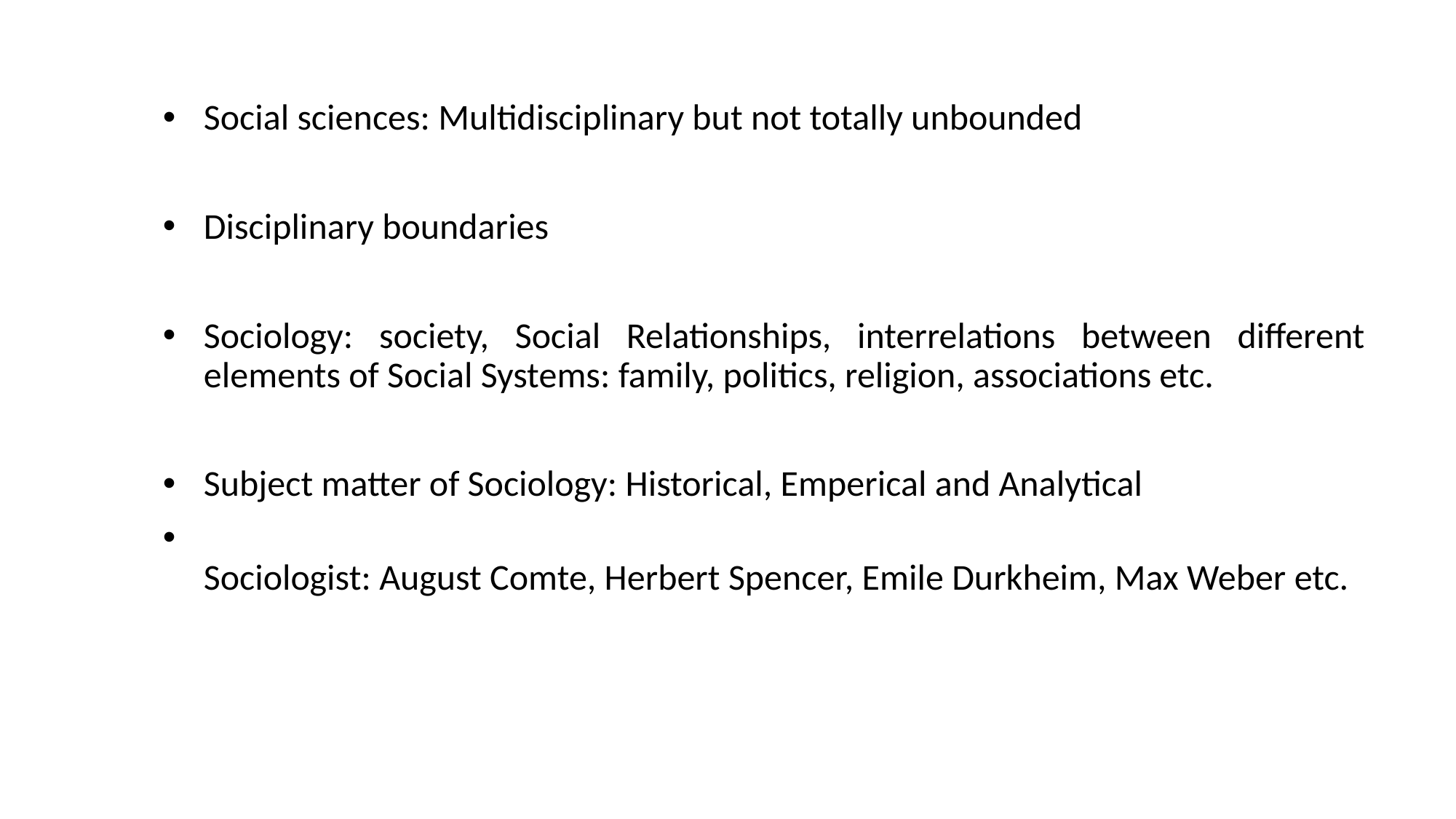

Social sciences: Multidisciplinary but not totally unbounded

Disciplinary boundaries

Sociology: society, Social Relationships, interrelations between different elements of Social Systems: family, politics, religion, associations etc.

Subject matter of Sociology: Historical, Emperical and Analytical
Sociologist: August Comte, Herbert Spencer, Emile Durkheim, Max Weber etc.